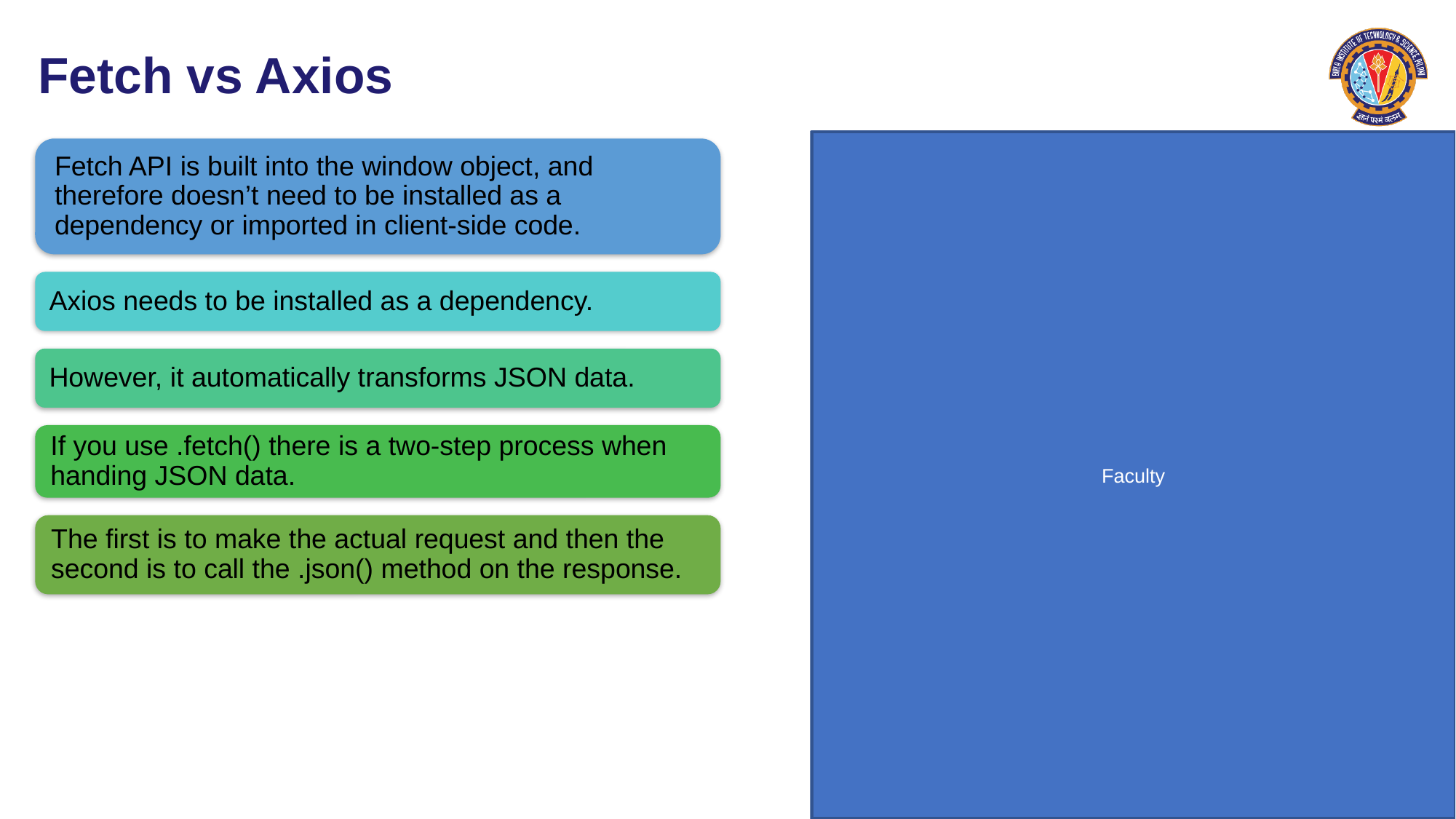

# Fetch vs Axios
Fetch API is built into the window object, and therefore doesn’t need to be installed as a dependency or imported in client-side code.
Axios needs to be installed as a dependency.
However, it automatically transforms JSON data.
If you use .fetch() there is a two-step process when handing JSON data.
The first is to make the actual request and then the second is to call the .json() method on the response.